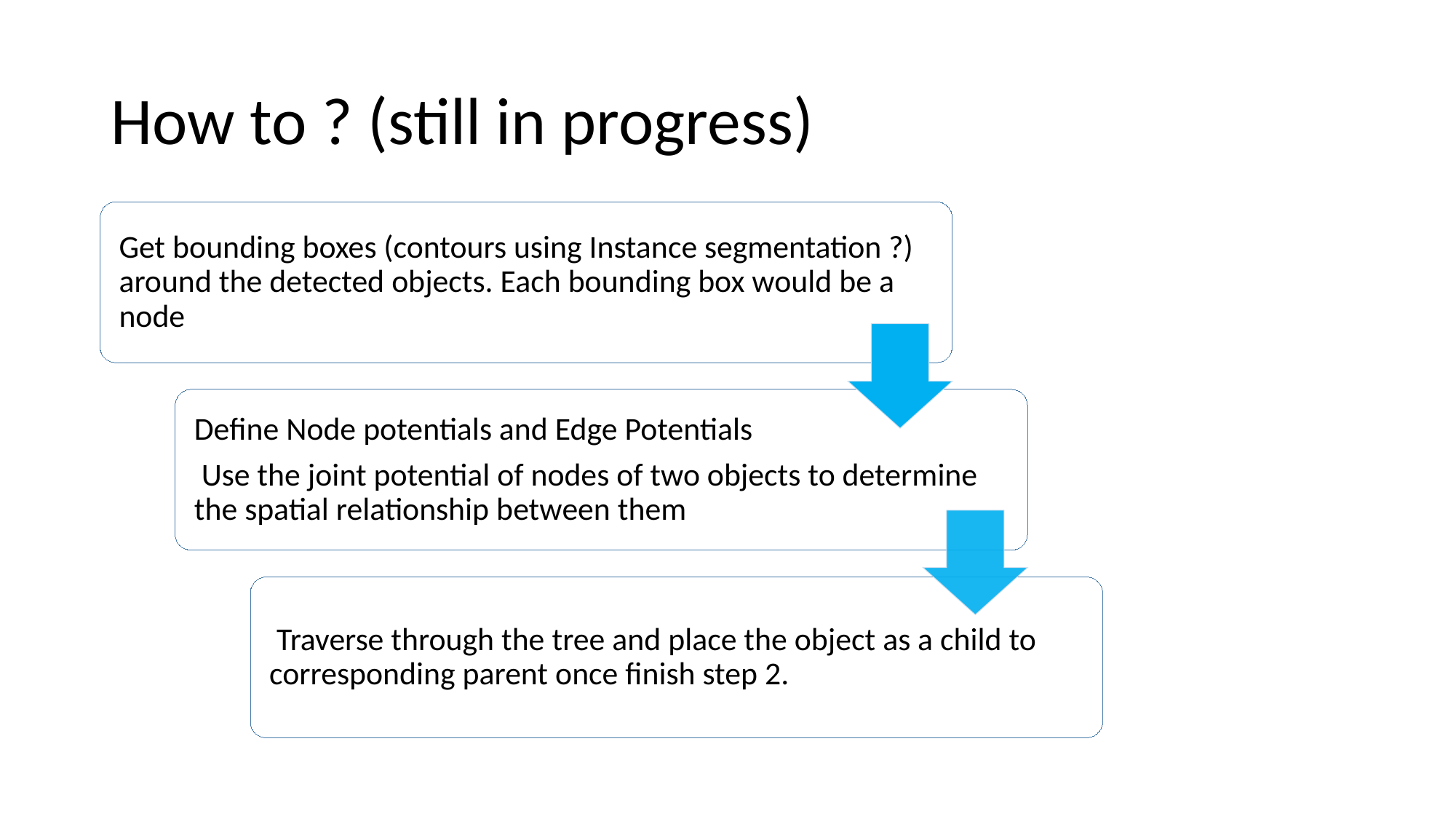

# How to ? (still in progress)
Get bounding boxes (contours using Instance segmentation ?) around the detected objects. Each bounding box would be a node
Define Node potentials and Edge Potentials
 Use the joint potential of nodes of two objects to determine the spatial relationship between them
 Traverse through the tree and place the object as a child to corresponding parent once finish step 2.